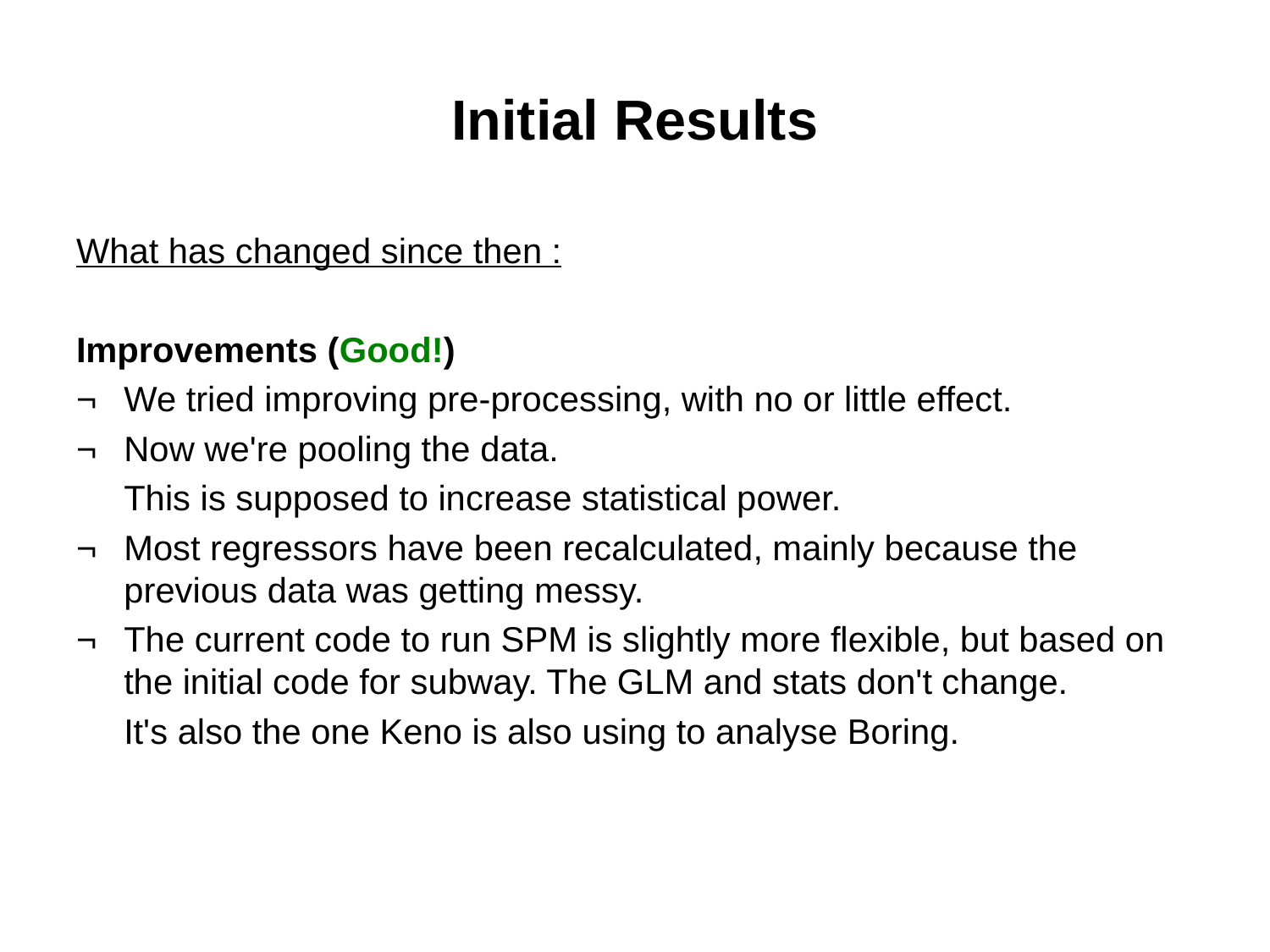

# Initial Results
What has changed since then :

Improvements (Good!)
¬	We tried improving pre-processing, with no or little effect.
¬	Now we're pooling the data.
	This is supposed to increase statistical power.
¬	Most regressors have been recalculated, mainly because the previous data was getting messy.
¬	The current code to run SPM is slightly more flexible, but based on the initial code for subway. The GLM and stats don't change.
	It's also the one Keno is also using to analyse Boring.